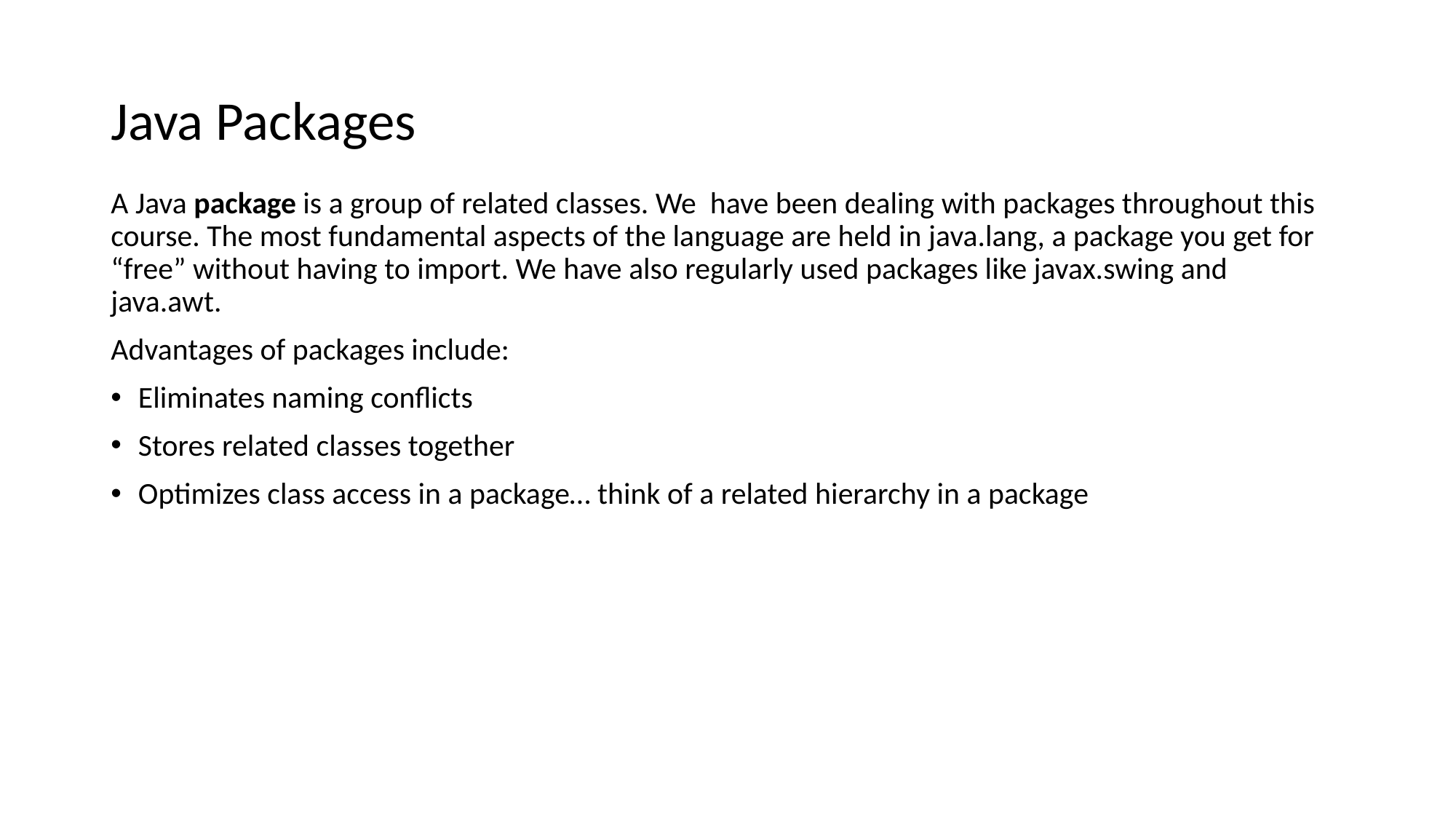

# Java Packages
A Java package is a group of related classes. We  have been dealing with packages throughout this course. The most fundamental aspects of the language are held in java.lang, a package you get for “free” without having to import. We have also regularly used packages like javax.swing and java.awt.
Advantages of packages include:
Eliminates naming conflicts
Stores related classes together
Optimizes class access in a package… think of a related hierarchy in a package